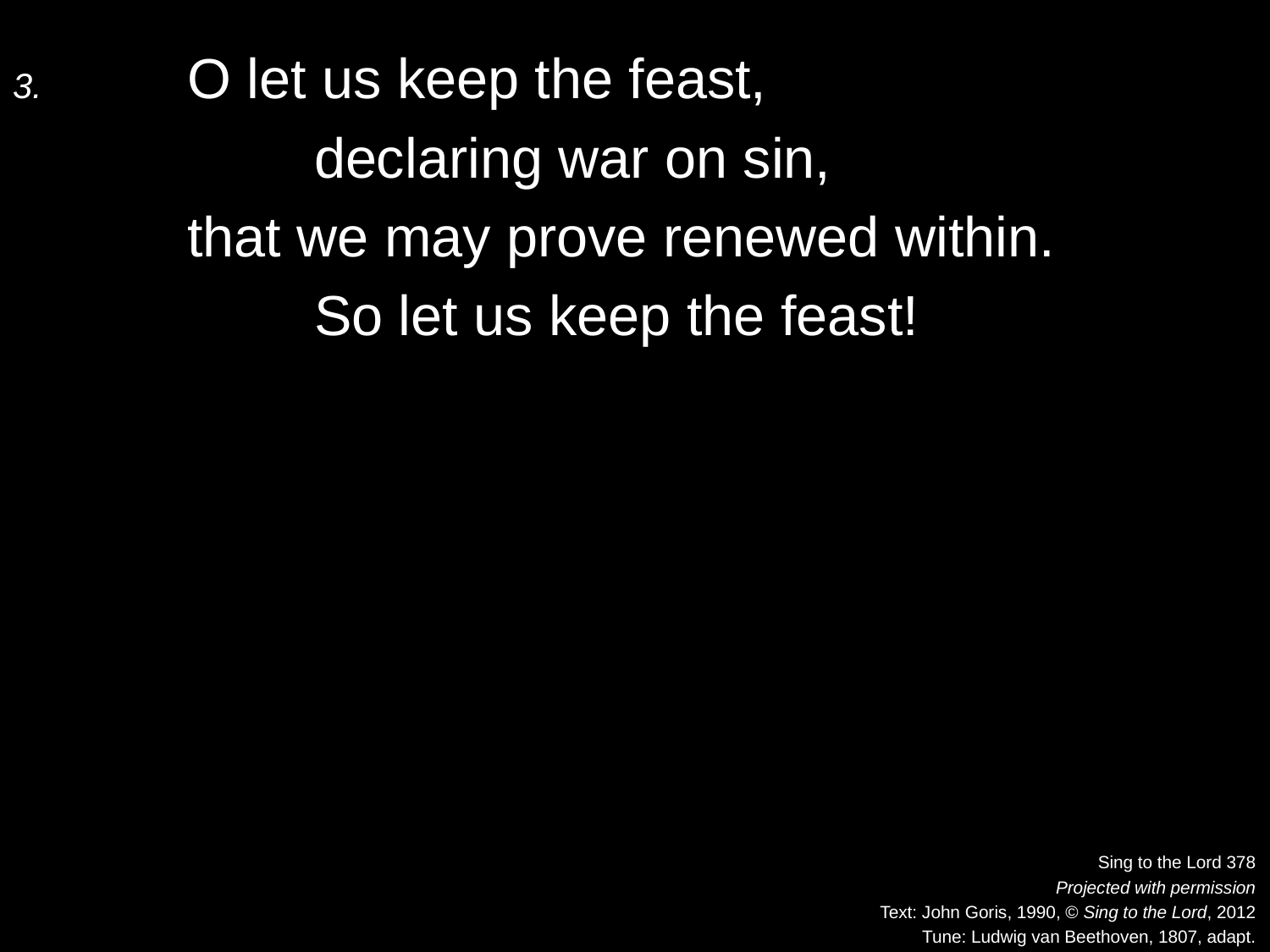

3.	O let us keep the feast,
		declaring war on sin,
	that we may prove renewed within.
		So let us keep the feast!
Sing to the Lord 378
Projected with permission
Text: John Goris, 1990, © Sing to the Lord, 2012
Tune: Ludwig van Beethoven, 1807, adapt.